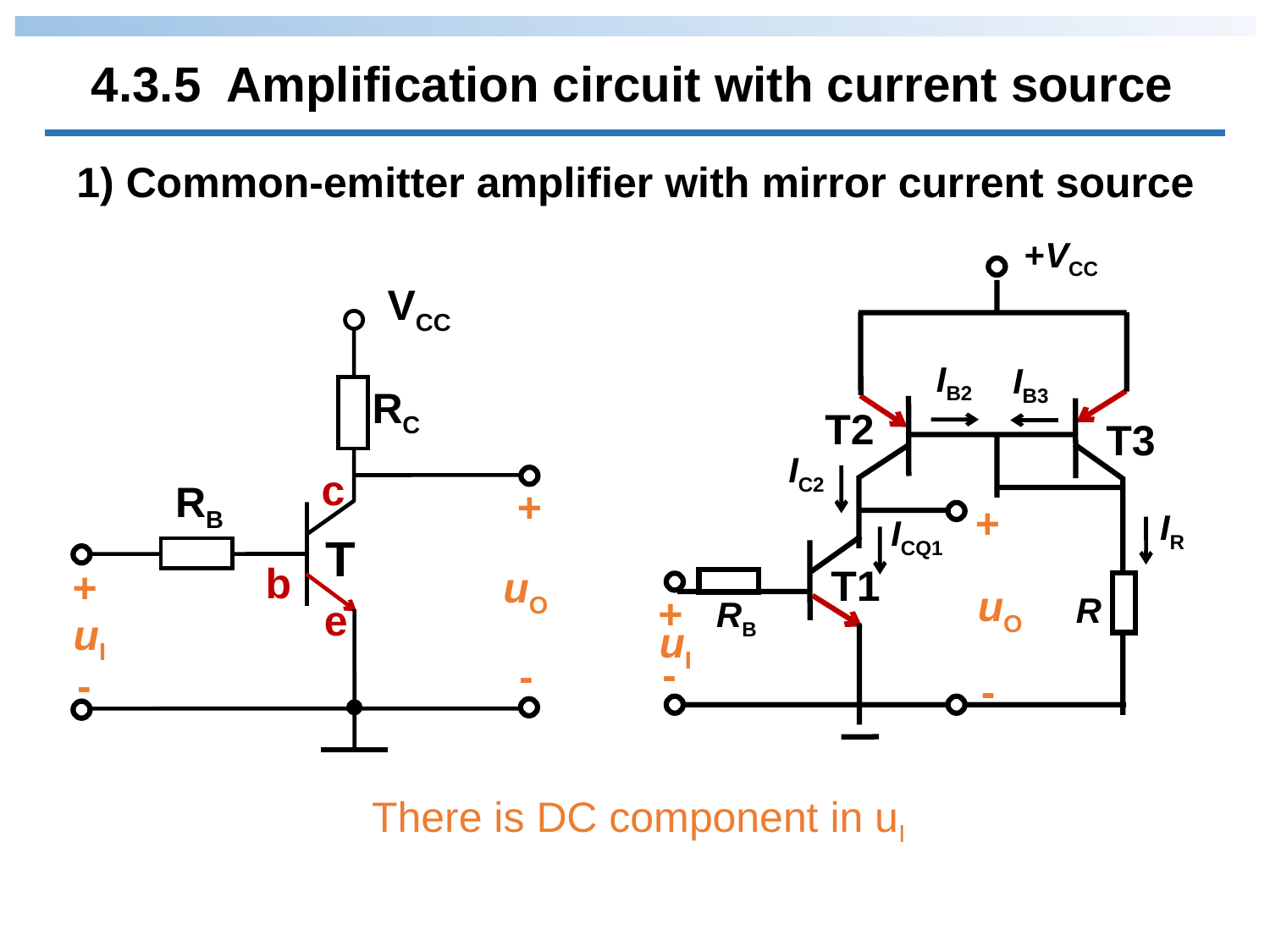

4.3.5  Amplification circuit with current source

1) Common-emitter amplifier with mirror current source

R
ICQ1
IR
IC2
T3
T2
IB3
IB2

+VCC

+

T1

uO
+
RB
uI
-
-

VCC

RC

RB

+
uO
uI
-
+
-
T

c
b
e

There is DC component in uI